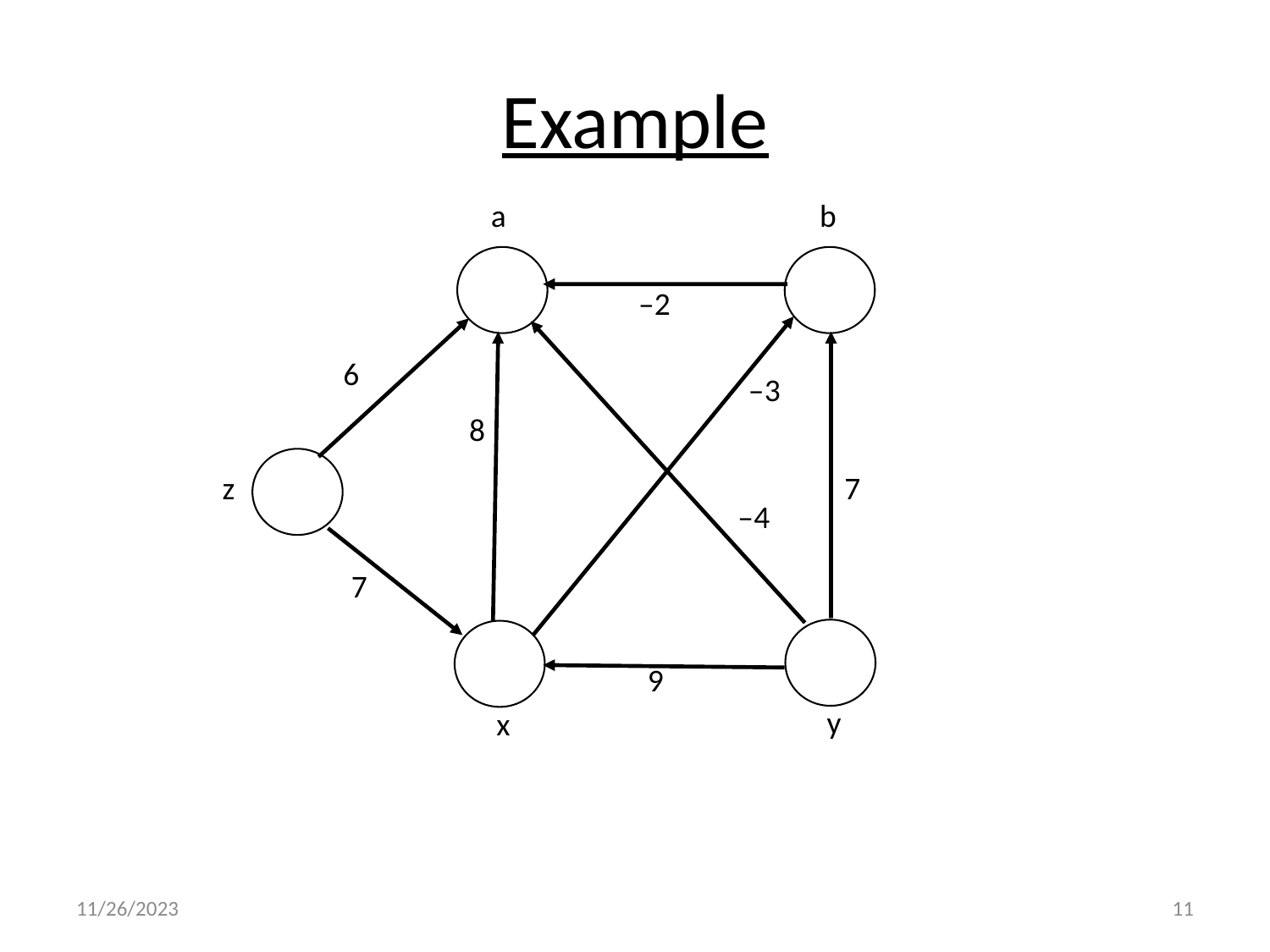

# Example
a
b

–2

6
–3
8

z
7
–4

7

9

y
x
11/26/2023
11